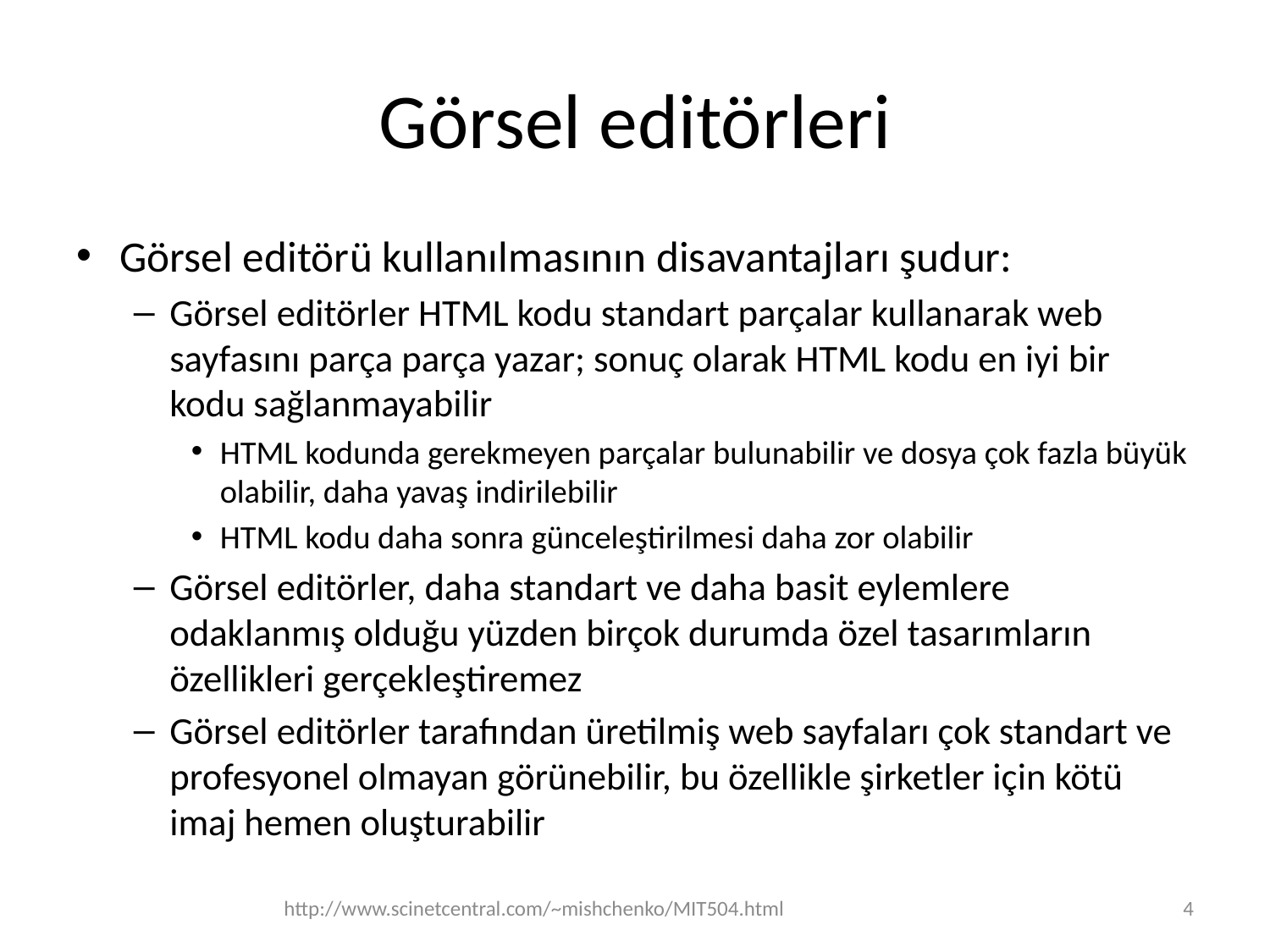

# Görsel editörleri
Görsel editörü kullanılmasının disavantajları şudur:
Görsel editörler HTML kodu standart parçalar kullanarak web sayfasını parça parça yazar; sonuç olarak HTML kodu en iyi bir kodu sağlanmayabilir
HTML kodunda gerekmeyen parçalar bulunabilir ve dosya çok fazla büyük olabilir, daha yavaş indirilebilir
HTML kodu daha sonra günceleştirilmesi daha zor olabilir
Görsel editörler, daha standart ve daha basit eylemlere odaklanmış olduğu yüzden birçok durumda özel tasarımların özellikleri gerçekleştiremez
Görsel editörler tarafından üretilmiş web sayfaları çok standart ve profesyonel olmayan görünebilir, bu özellikle şirketler için kötü imaj hemen oluşturabilir
http://www.scinetcentral.com/~mishchenko/MIT504.html
4